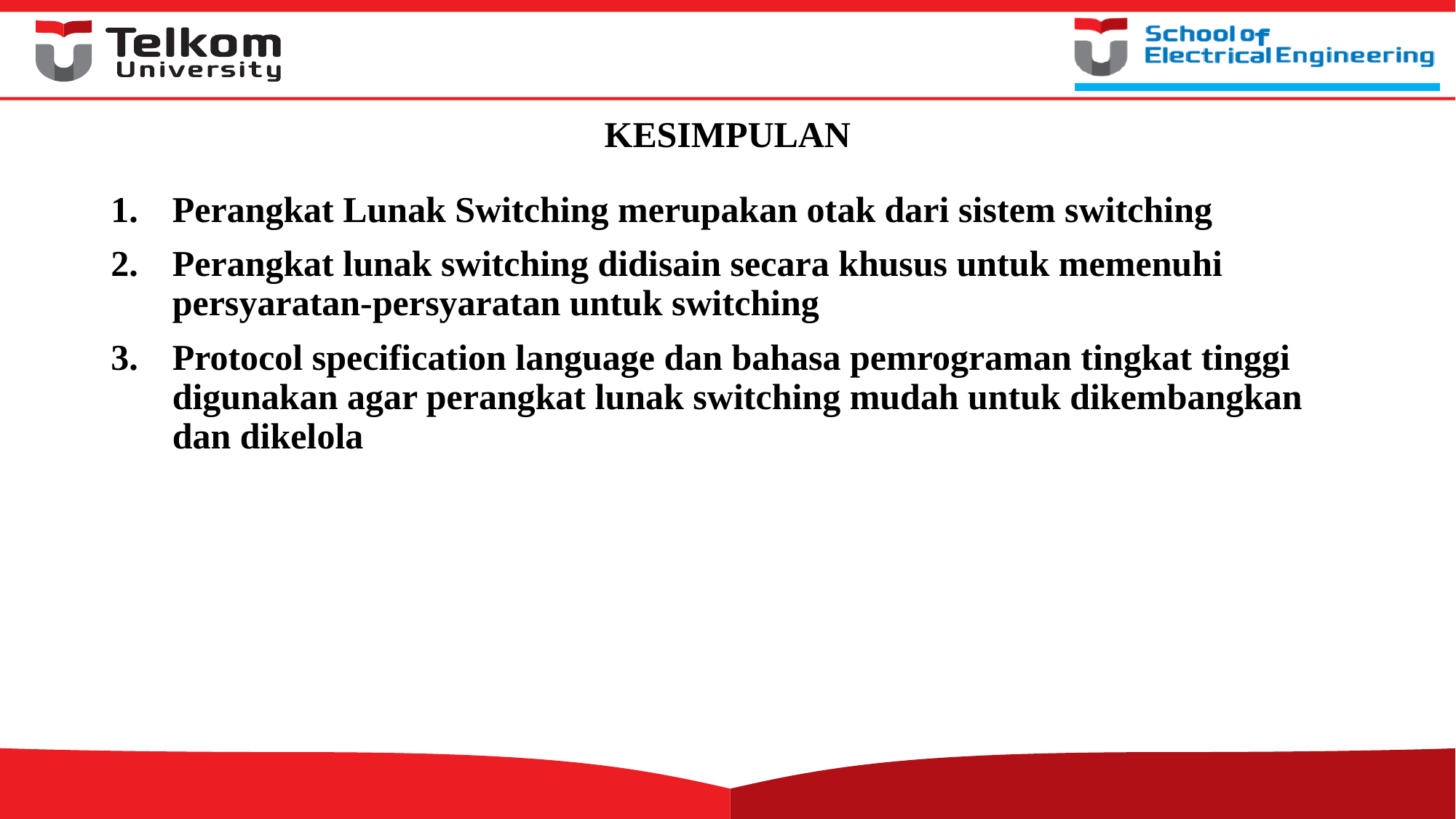

# KESIMPULAN
Perangkat Lunak Switching merupakan otak dari sistem switching
Perangkat lunak switching didisain secara khusus untuk memenuhi persyaratan-persyaratan untuk switching
Protocol specification language dan bahasa pemrograman tingkat tinggi digunakan agar perangkat lunak switching mudah untuk dikembangkan dan dikelola